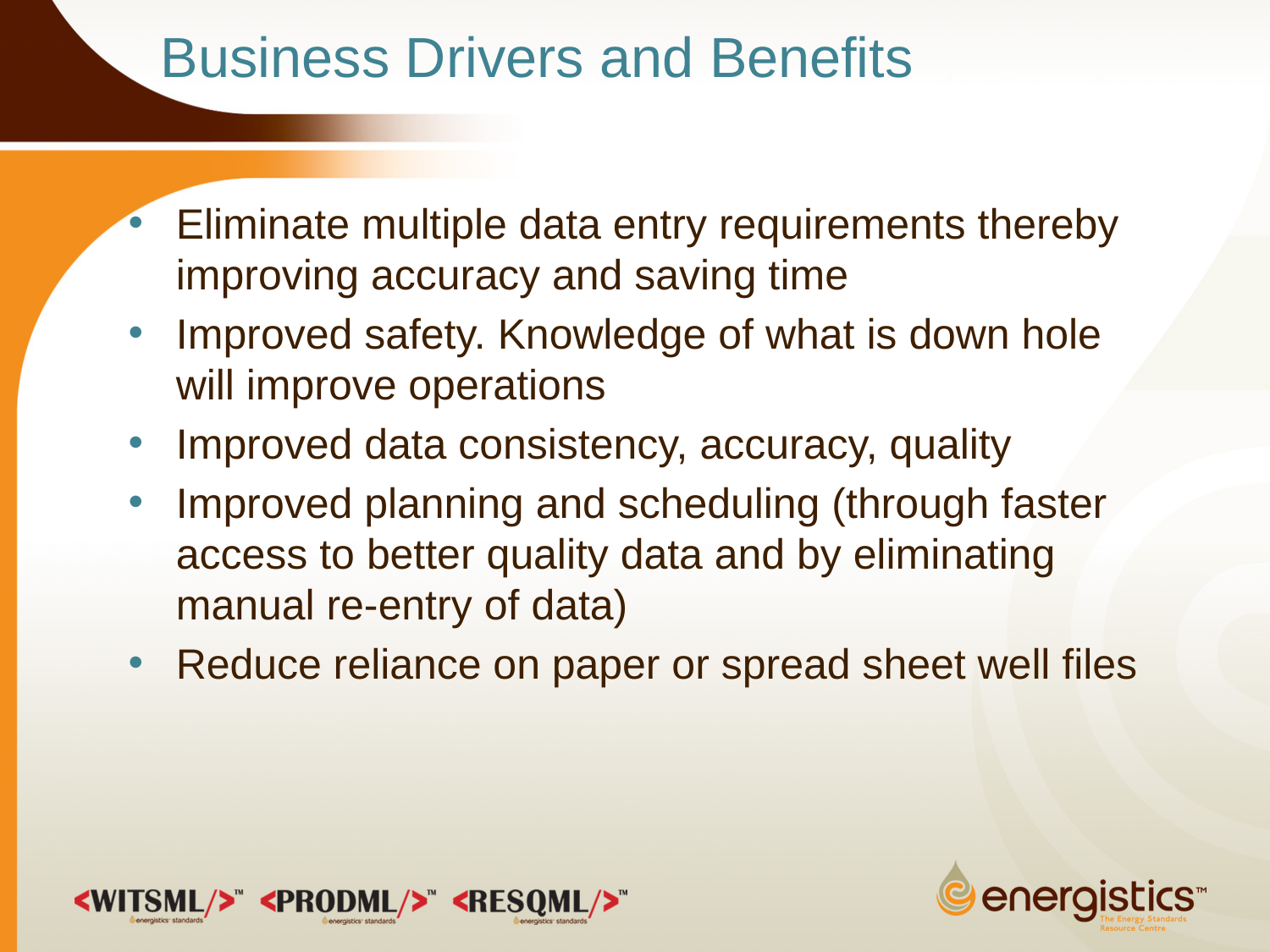

# Business Drivers and Benefits
Eliminate multiple data entry requirements thereby improving accuracy and saving time
Improved safety. Knowledge of what is down hole will improve operations
Improved data consistency, accuracy, quality
Improved planning and scheduling (through faster access to better quality data and by eliminating manual re-entry of data)
Reduce reliance on paper or spread sheet well files